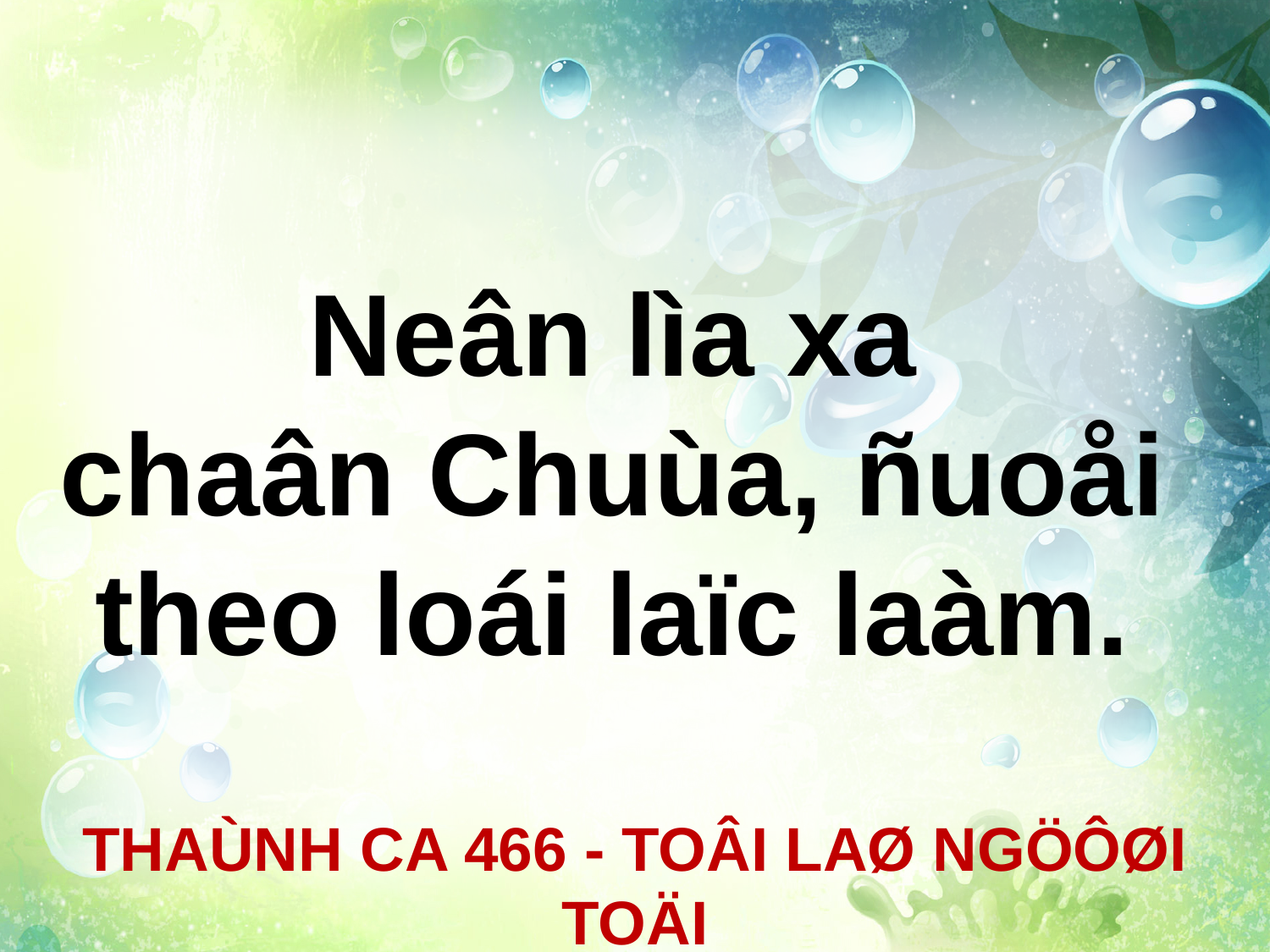

Neân lìa xa
chaân Chuùa, ñuoåi
theo loái laïc laàm.
THAÙNH CA 466 - TOÂI LAØ NGÖÔØI TOÄI